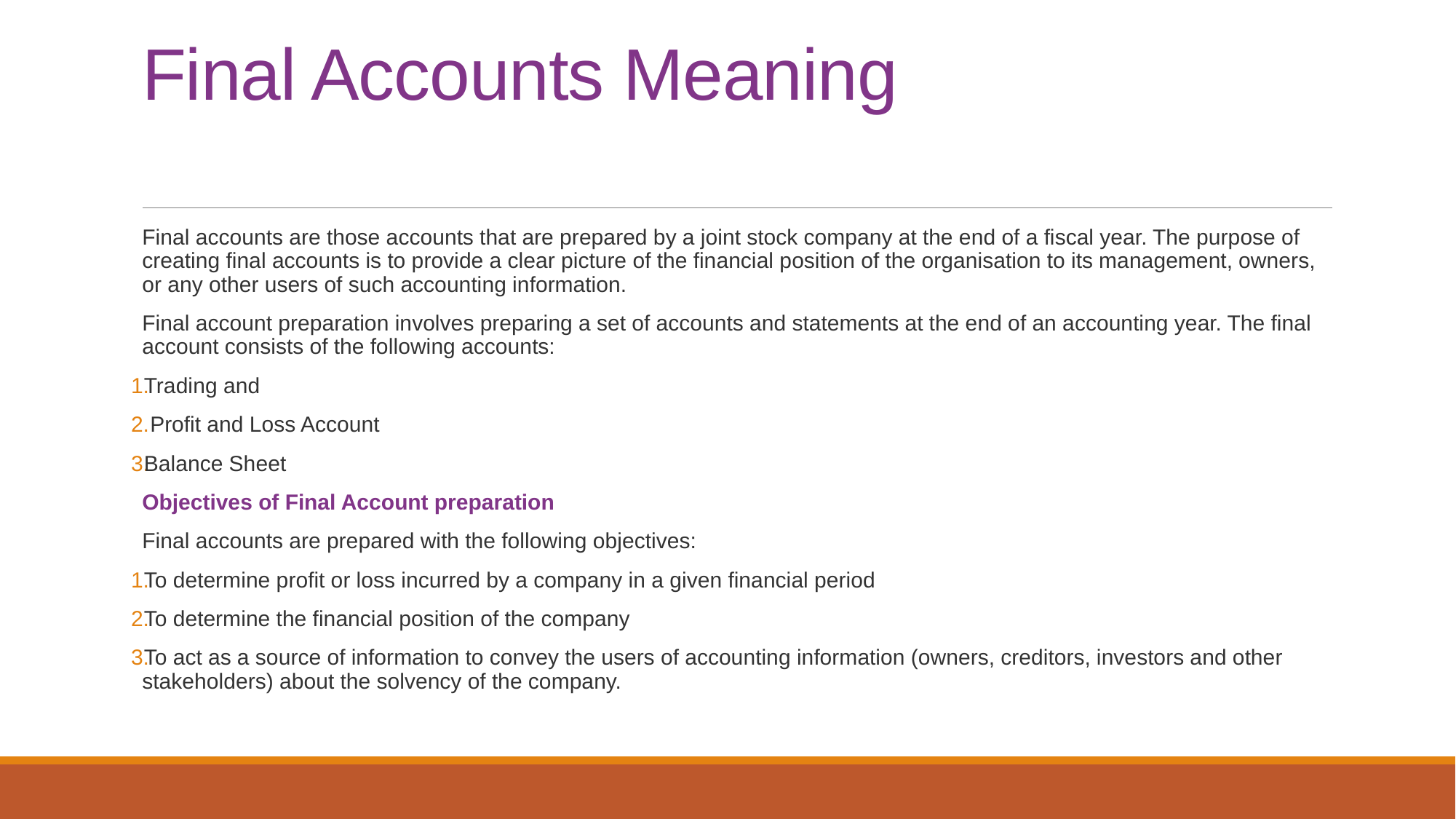

# Final Accounts Meaning
Final accounts are those accounts that are prepared by a joint stock company at the end of a fiscal year. The purpose of creating final accounts is to provide a clear picture of the financial position of the organisation to its management, owners, or any other users of such accounting information.
Final account preparation involves preparing a set of accounts and statements at the end of an accounting year. The final account consists of the following accounts:
Trading and
 Profit and Loss Account
Balance Sheet
Objectives of Final Account preparation
Final accounts are prepared with the following objectives:
To determine profit or loss incurred by a company in a given financial period
To determine the financial position of the company
To act as a source of information to convey the users of accounting information (owners, creditors, investors and other stakeholders) about the solvency of the company.